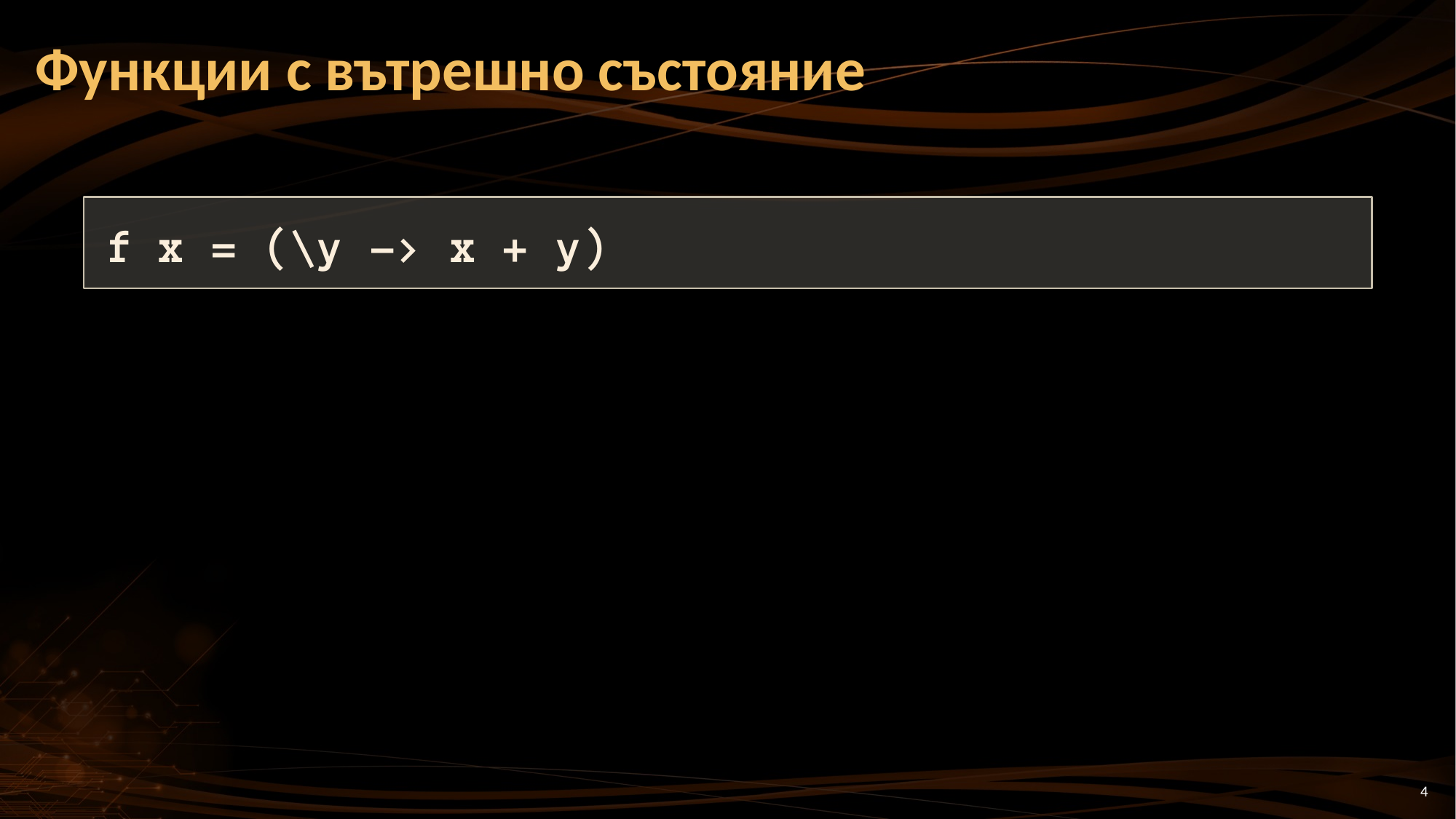

# Функции с вътрешно състояние
f x = (\y -> x + y)
4